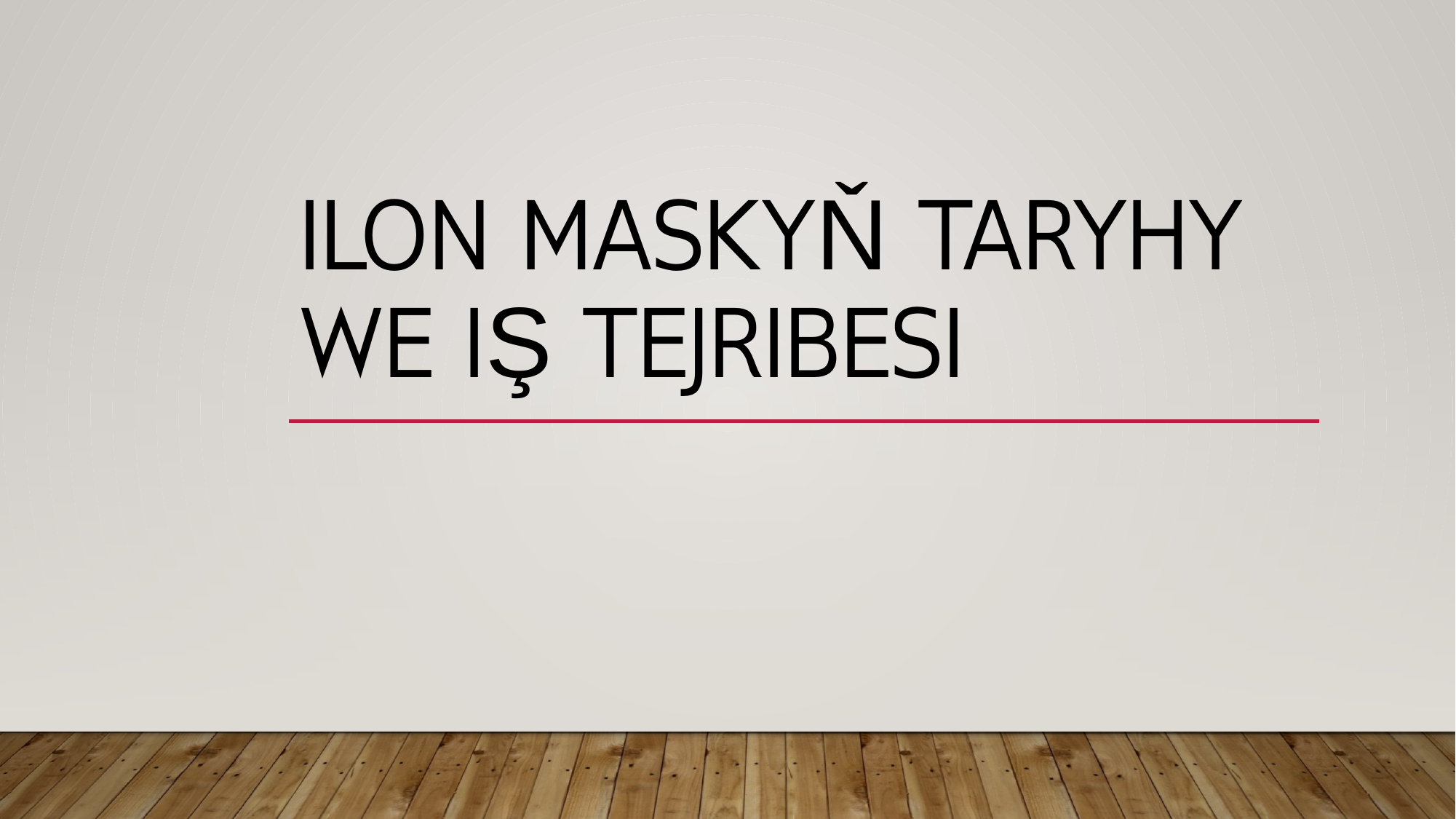

# Ilon Maskyň Taryhy we Iş Tejribesi